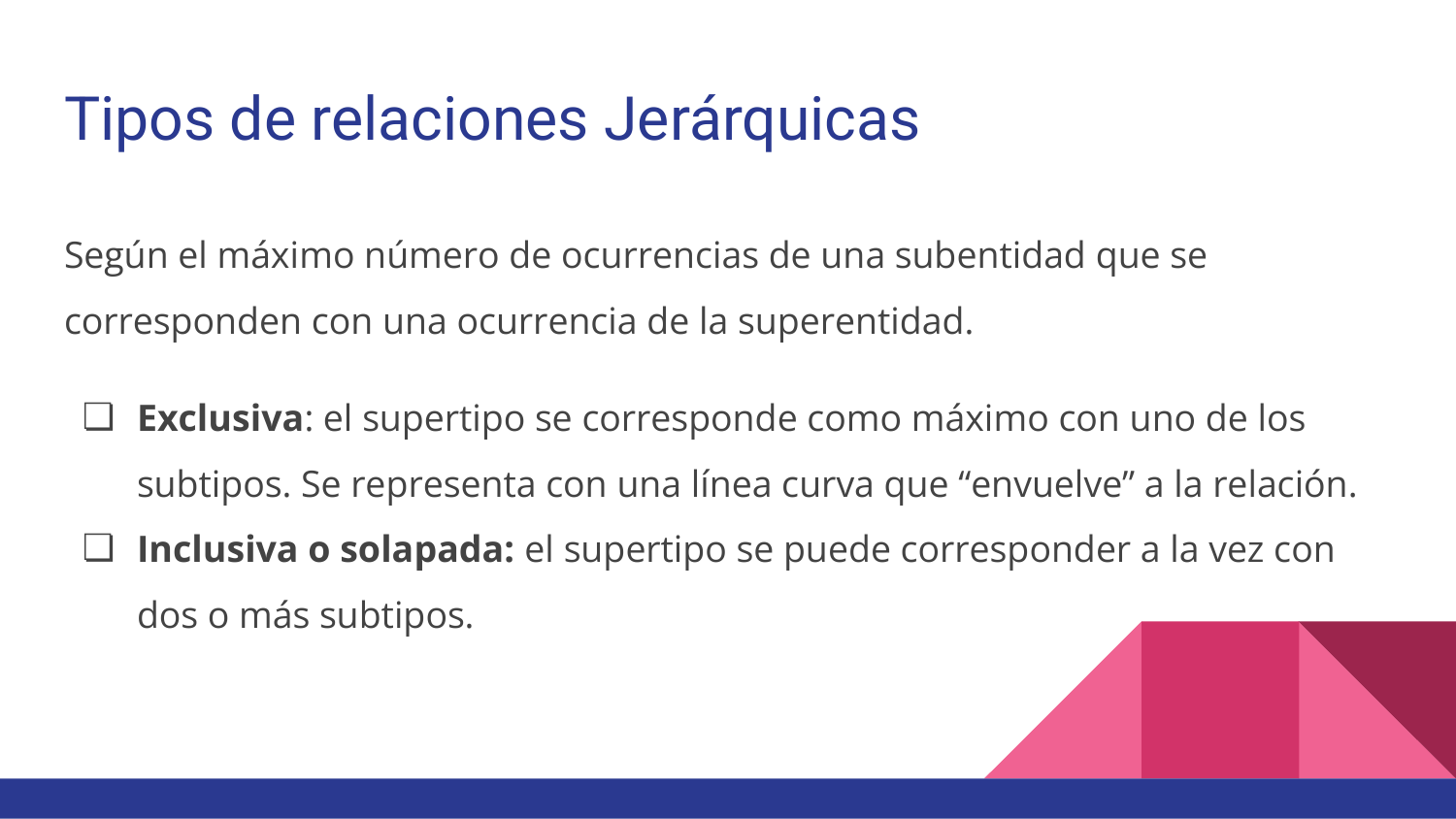

# Tipos de relaciones Jerárquicas

Según el máximo número de ocurrencias de una subentidad que se corresponden con una ocurrencia de la superentidad.
Exclusiva: el supertipo se corresponde como máximo con uno de los subtipos. Se representa con una línea curva que “envuelve” a la relación.
Inclusiva o solapada: el supertipo se puede corresponder a la vez con dos o más subtipos.